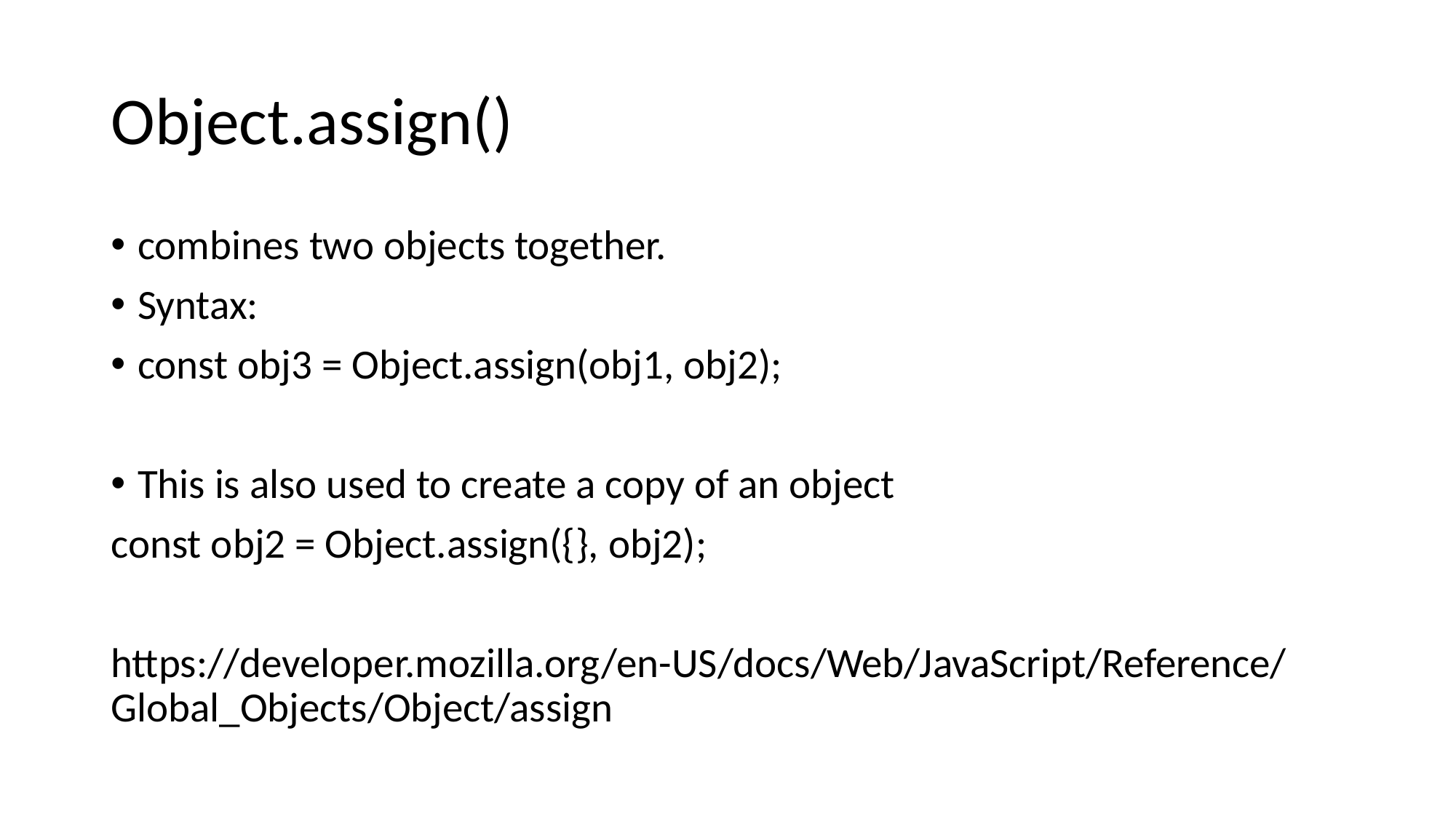

# Object.assign()
combines two objects together.
Syntax:
const obj3 = Object.assign(obj1, obj2);

This is also used to create a copy of an object
const obj2 = Object.assign({}, obj2);

https://developer.mozilla.org/en-US/docs/Web/JavaScript/Reference/Global_Objects/Object/assign